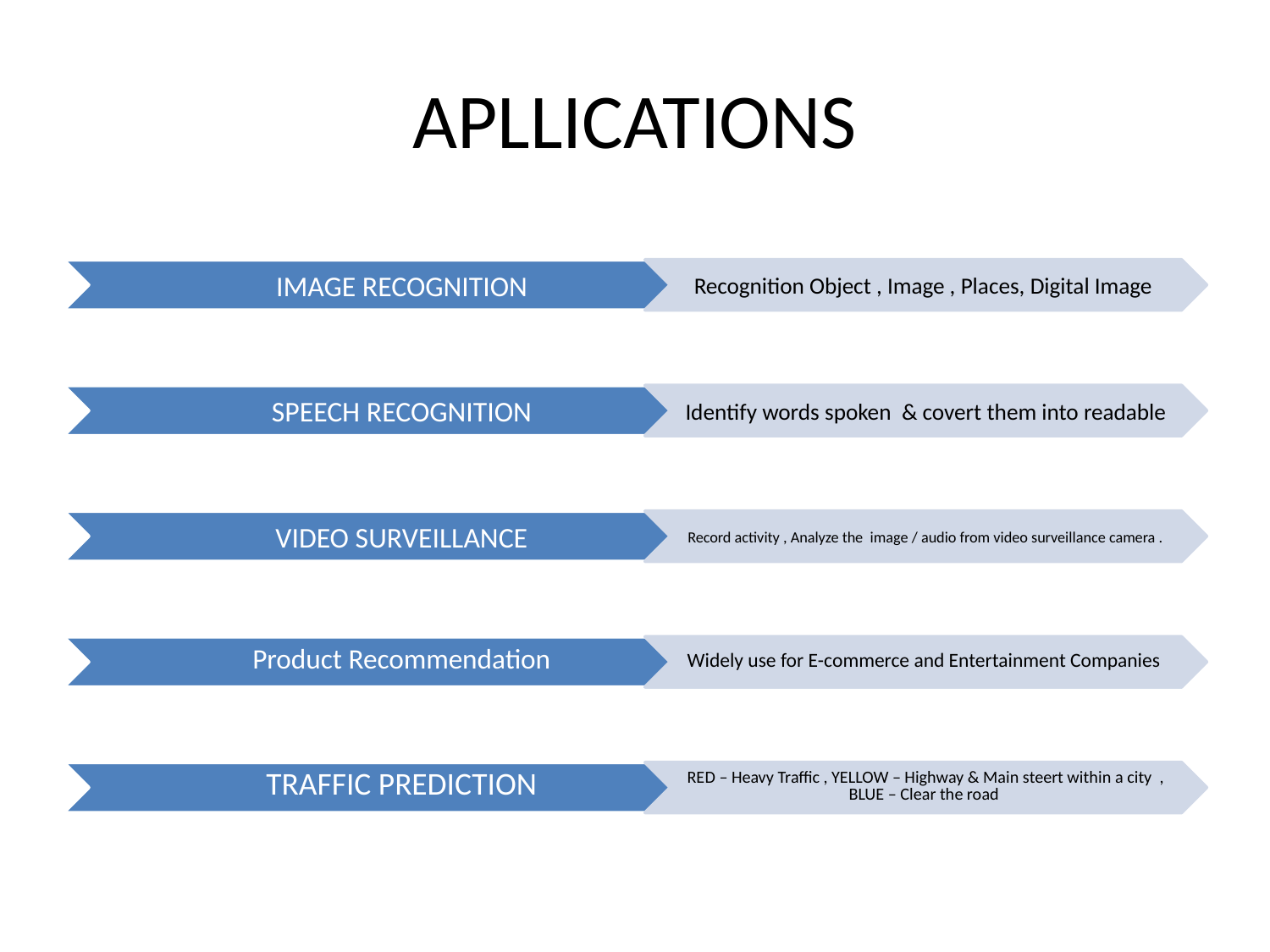

# APLLICATIONS
IMAGE RECOGNITION
RED – Heavy Traffic , YELLOW – Highway & Main steert within a city  , BLUE – Clear the road
TRAFFIC PREDICTION
Widely use for E-commerce and Entertainment Companies
Product Recommendation
Record activity , Analyze the  image / audio from video surveillance camera .
VIDEO SURVEILLANCE
Identify words spoken  & covert them into readable
SPEECH RECOGNITION
Recognition Object , Image , Places, Digital Image